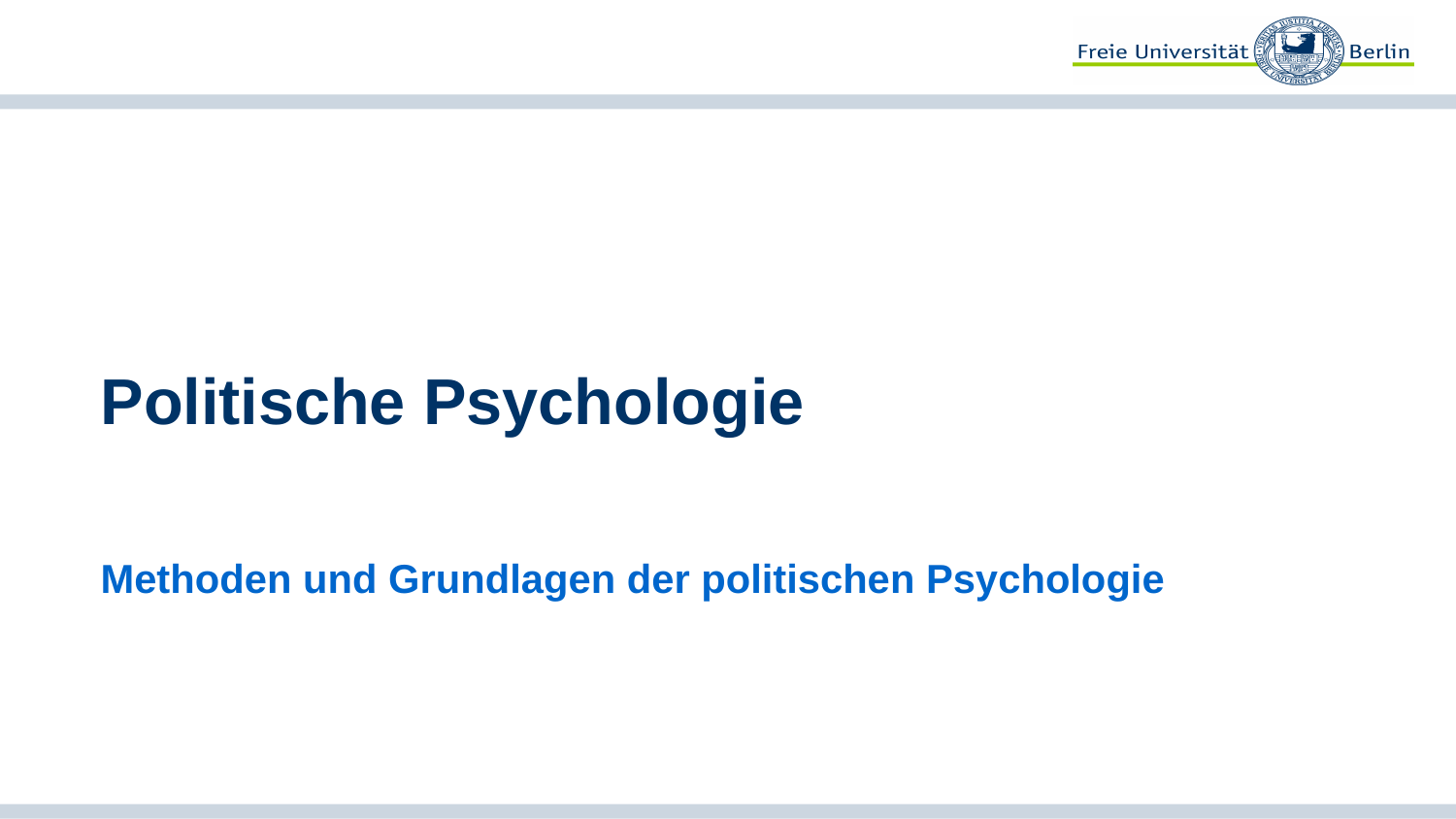

# Politische Psychologie
Methoden und Grundlagen der politischen Psychologie